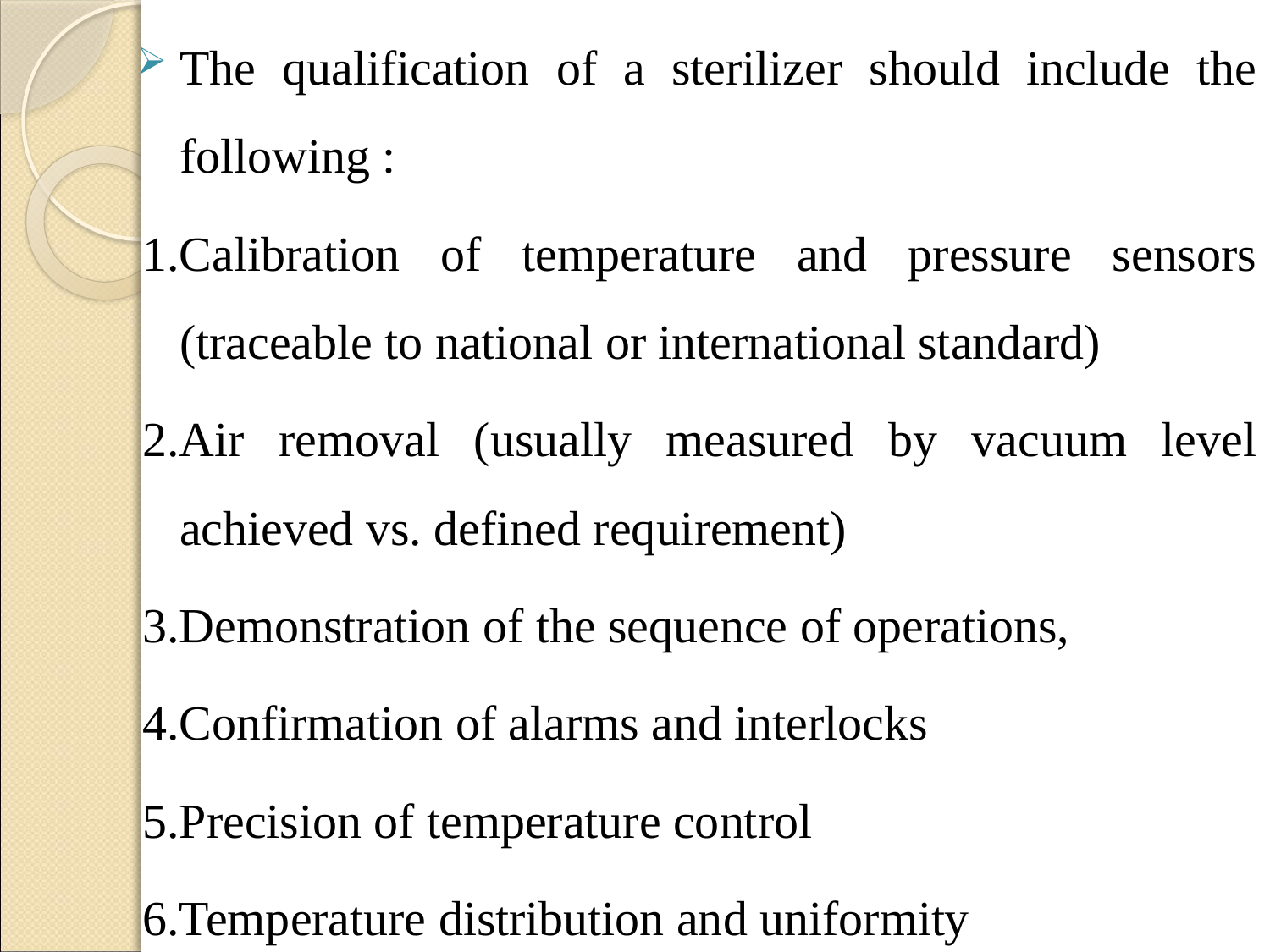

The qualification of a sterilizer should include the following :
1.Calibration of temperature and pressure sensors (traceable to national or international standard)
2.Air removal (usually measured by vacuum level achieved vs. defined requirement)
3.Demonstration of the sequence of operations,
4.Confirmation of alarms and interlocks
5.Precision of temperature control
6.Temperature distribution and uniformity